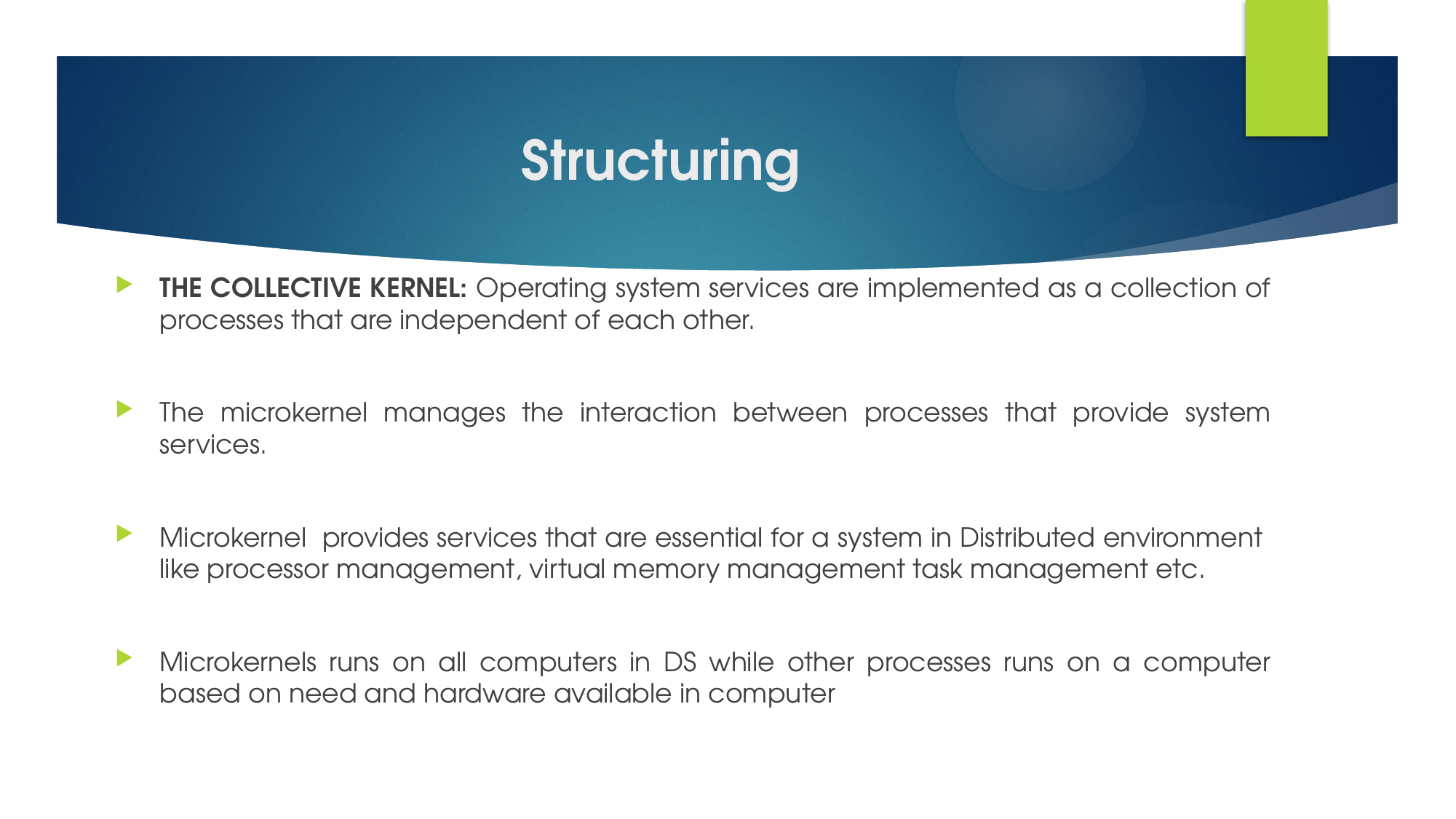

# Structuring
THE COLLECTIVE KERNEL: Operating system services are implemented as a collection of processes that are independent of each other.

The microkernel manages the interaction between processes that provide system services.

Microkernel  provides services that are essential for a system in Distributed environment  like processor management, virtual memory management task management etc.

Microkernels runs on all computers in DS while other processes runs on a computer based on need and hardware available in computer